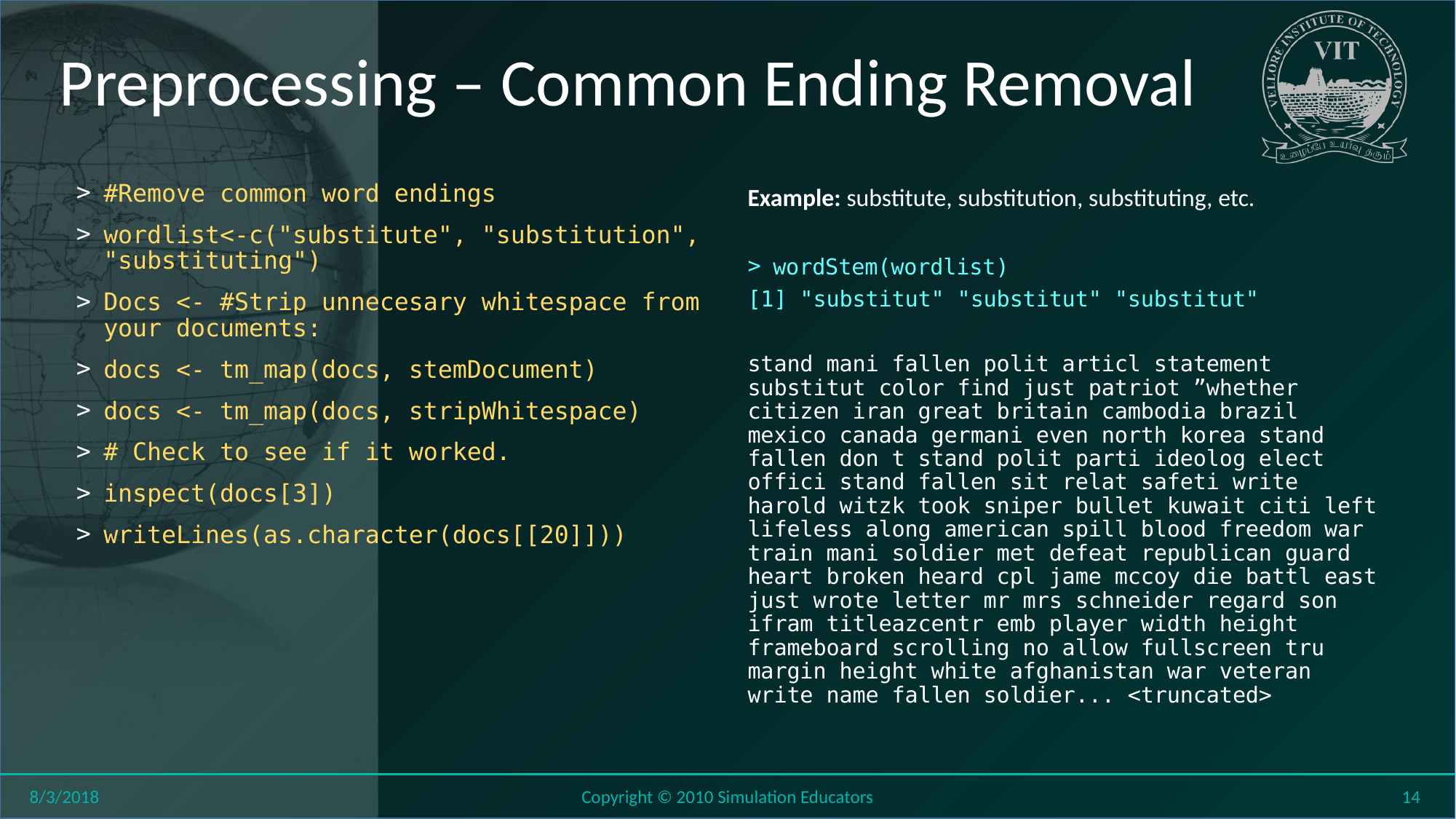

# Preprocessing – Common Ending Removal
#Remove common word endings
wordlist<-c("substitute", "substitution", "substituting")
Docs <- #Strip unnecesary whitespace from your documents:
docs <- tm_map(docs, stemDocument)
docs <- tm_map(docs, stripWhitespace)
# Check to see if it worked.
inspect(docs[3])
writeLines(as.character(docs[[20]]))

Example: substitute, substitution, substituting, etc.

wordStem(wordlist)
[1] "substitut" "substitut" "substitut"

stand mani fallen polit articl statement substitut color find just patriot ”whether citizen iran great britain cambodia brazil mexico canada germani even north korea stand fallen don t stand polit parti ideolog elect offici stand fallen sit relat safeti write harold witzk took sniper bullet kuwait citi left lifeless along american spill blood freedom war train mani soldier met defeat republican guard heart broken heard cpl jame mccoy die battl east just wrote letter mr mrs schneider regard son ifram titleazcentr emb player width height frameboard scrolling no allow fullscreen tru margin height white afghanistan war veteran write name fallen soldier... <truncated>
8/3/2018
Copyright © 2010 Simulation Educators
14